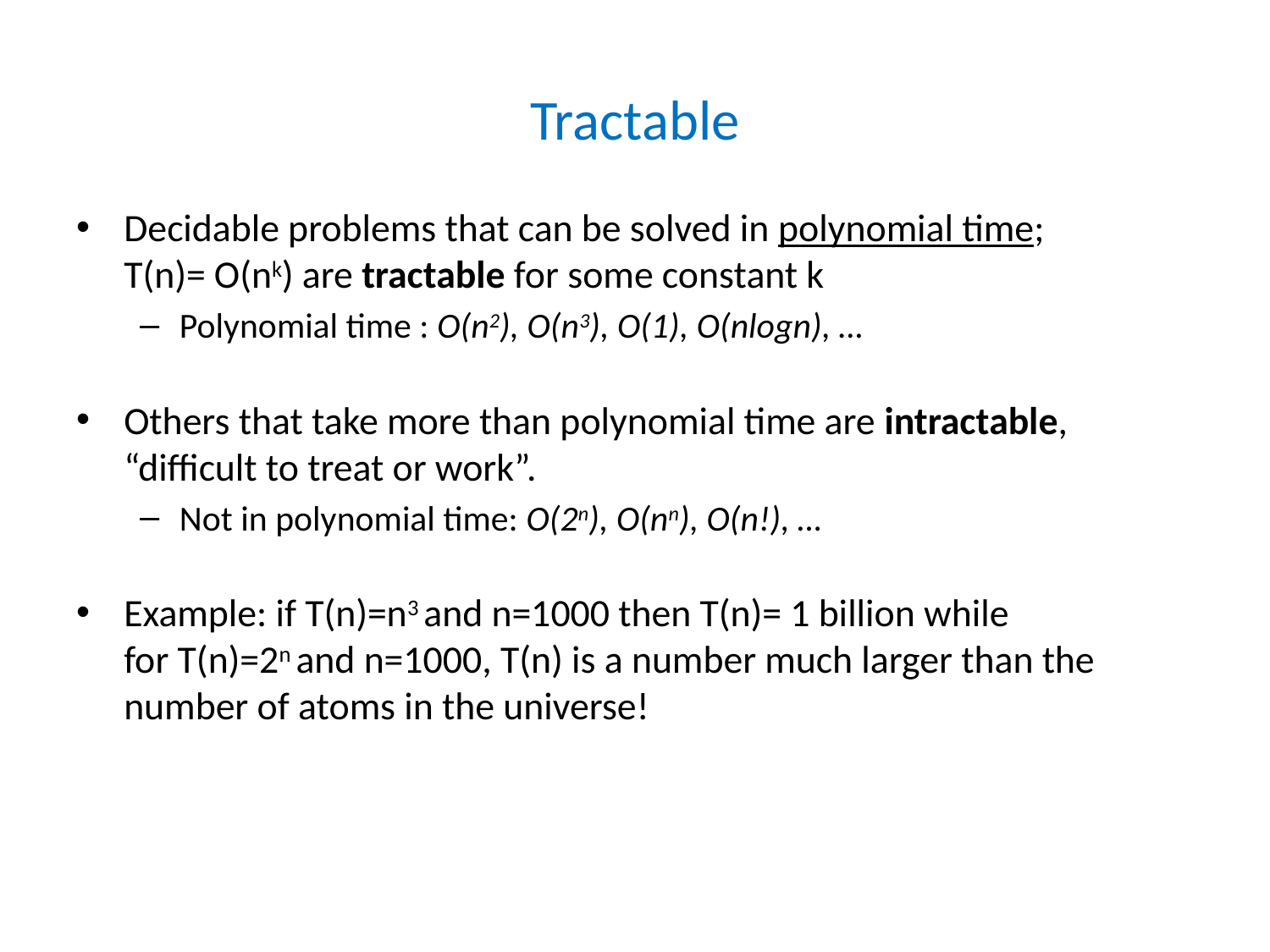

# Tractable
Decidable problems that can be solved in polynomial time;
T(n)= O(nk) are tractable for some constant k
Polynomial time : O(n2), O(n3), O(1), O(nlogn), …
Others that take more than polynomial time are intractable, “difficult to treat or work”.
Not in polynomial time: O(2n), O(nn), O(n!), …
Example: if T(n)=n3 and n=1000 then T(n)= 1 billion while
for T(n)=2n and n=1000, T(n) is a number much larger than the number of atoms in the universe!